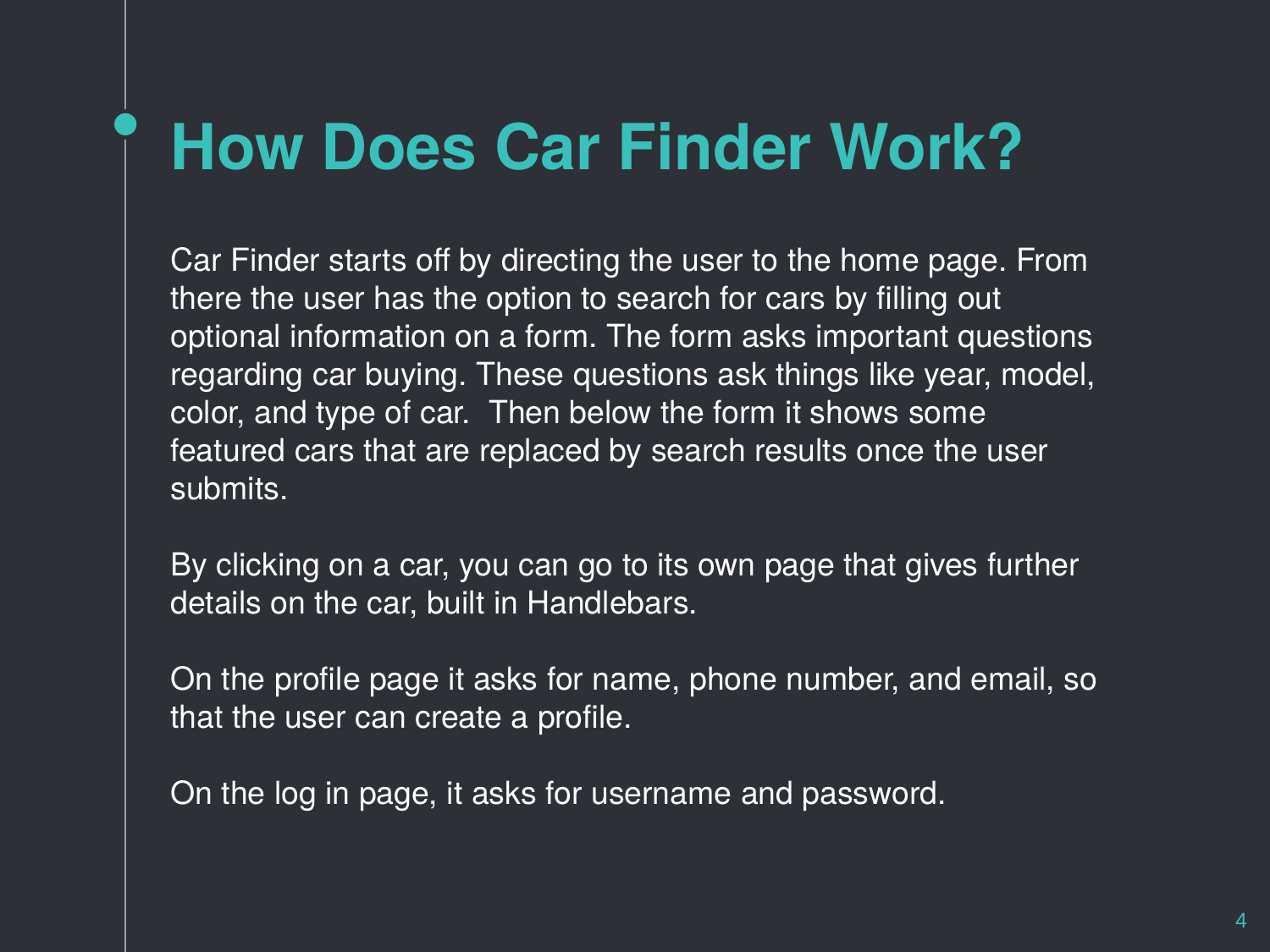

# How Does Car Finder Work?
Car Finder starts off by directing the user to the home page. From there the user has the option to search for cars by filling out optional information on a form. The form asks important questions regarding car buying. These questions ask things like year, model, color, and type of car.  Then below the form it shows some featured cars that are replaced by search results once the user submits.

By clicking on a car, you can go to its own page that gives further details on the car, built in Handlebars.

On the profile page it asks for name, phone number, and email, so that the user can create a profile.

On the log in page, it asks for username and password.
4